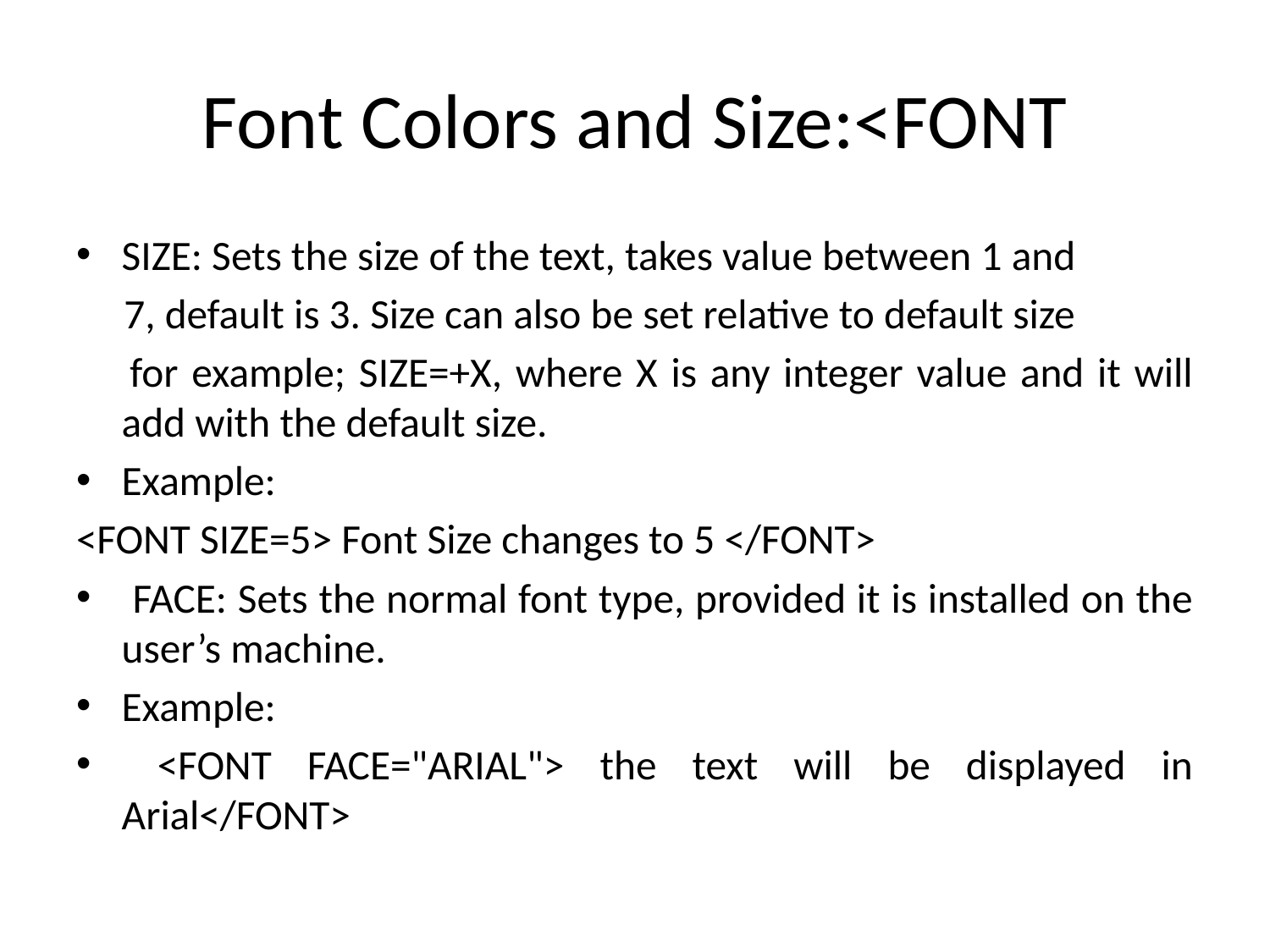

# Font Colors and Size:<FONT
SIZE: Sets the size of the text, takes value between 1 and
     7, default is 3. Size can also be set relative to default size
    for example; SIZE=+X, where X is any integer value and it will add with the default size.
Example:
<FONT SIZE=5> Font Size changes to 5 </FONT>
 FACE: Sets the normal font type, provided it is installed on the user’s machine.
Example:
 <FONT FACE="ARIAL"> the text will be displayed in Arial</FONT>